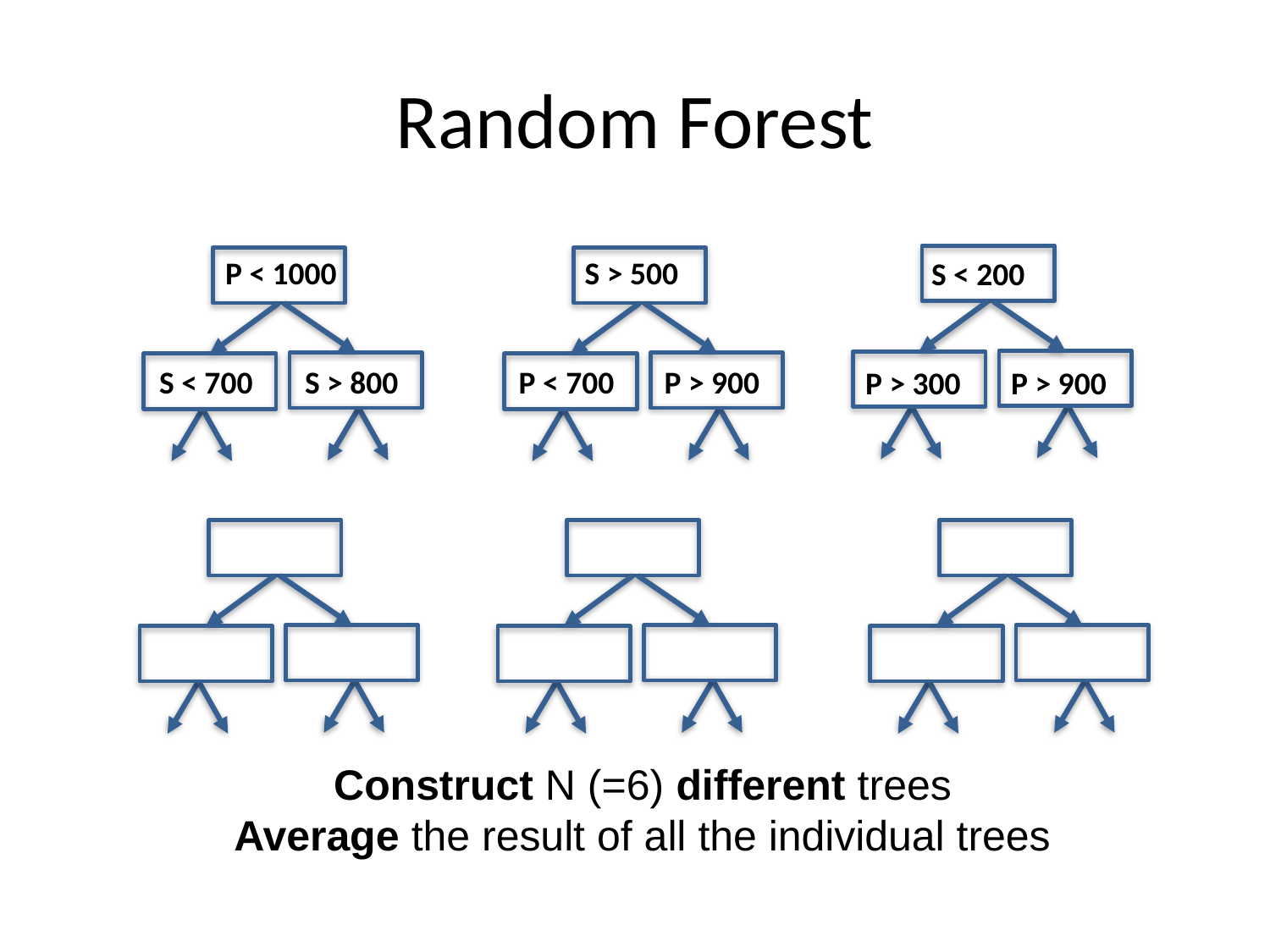

# Random Forest

P < 1000
S < 700
S > 800
S > 500
P < 700
P > 900

S < 200
P > 300
P > 900

Construct N (=6) different trees
Average the result of all the individual trees